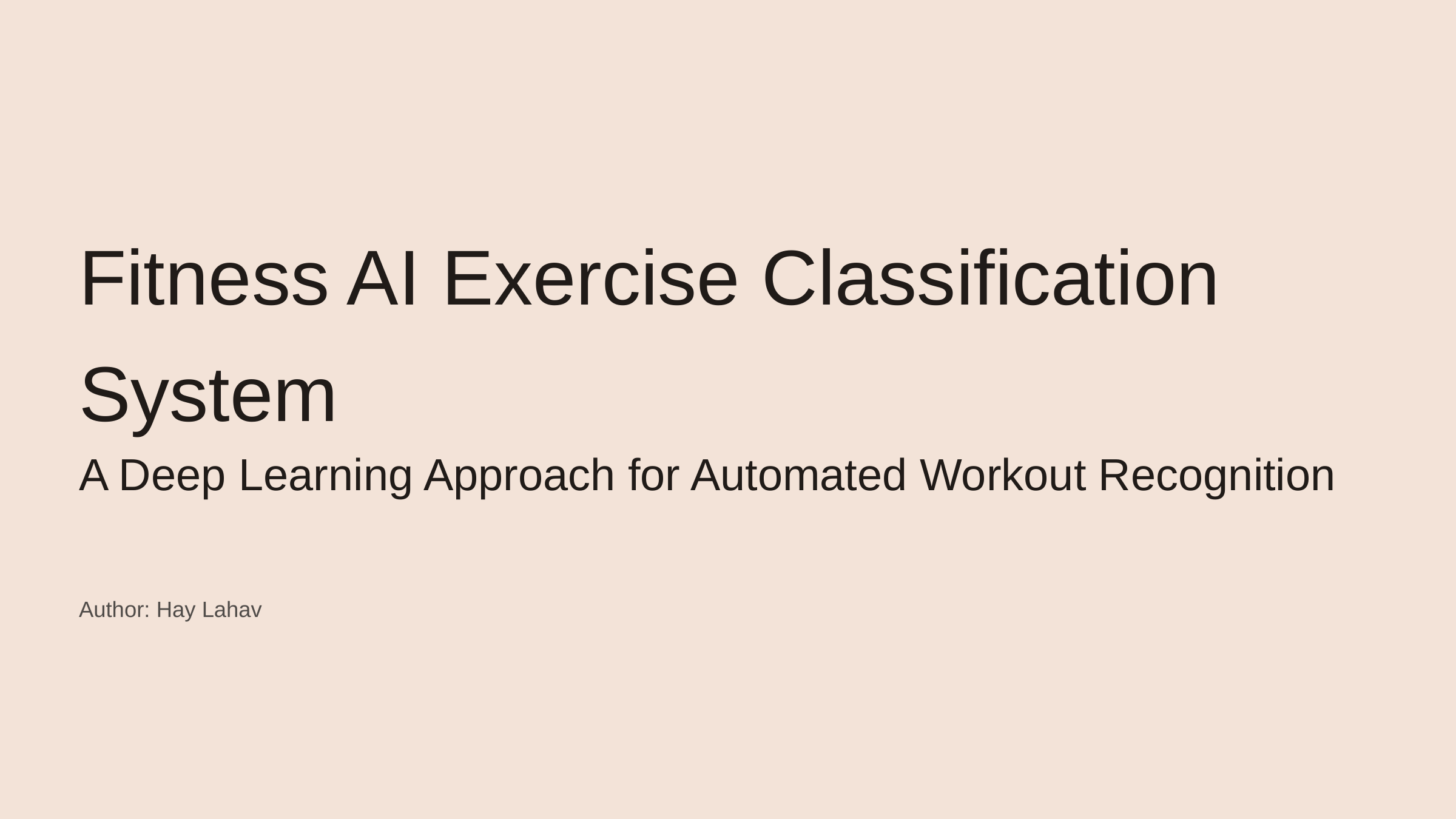

Fitness AI Exercise Classification System
A Deep Learning Approach for Automated Workout Recognition
Author: Hay Lahav